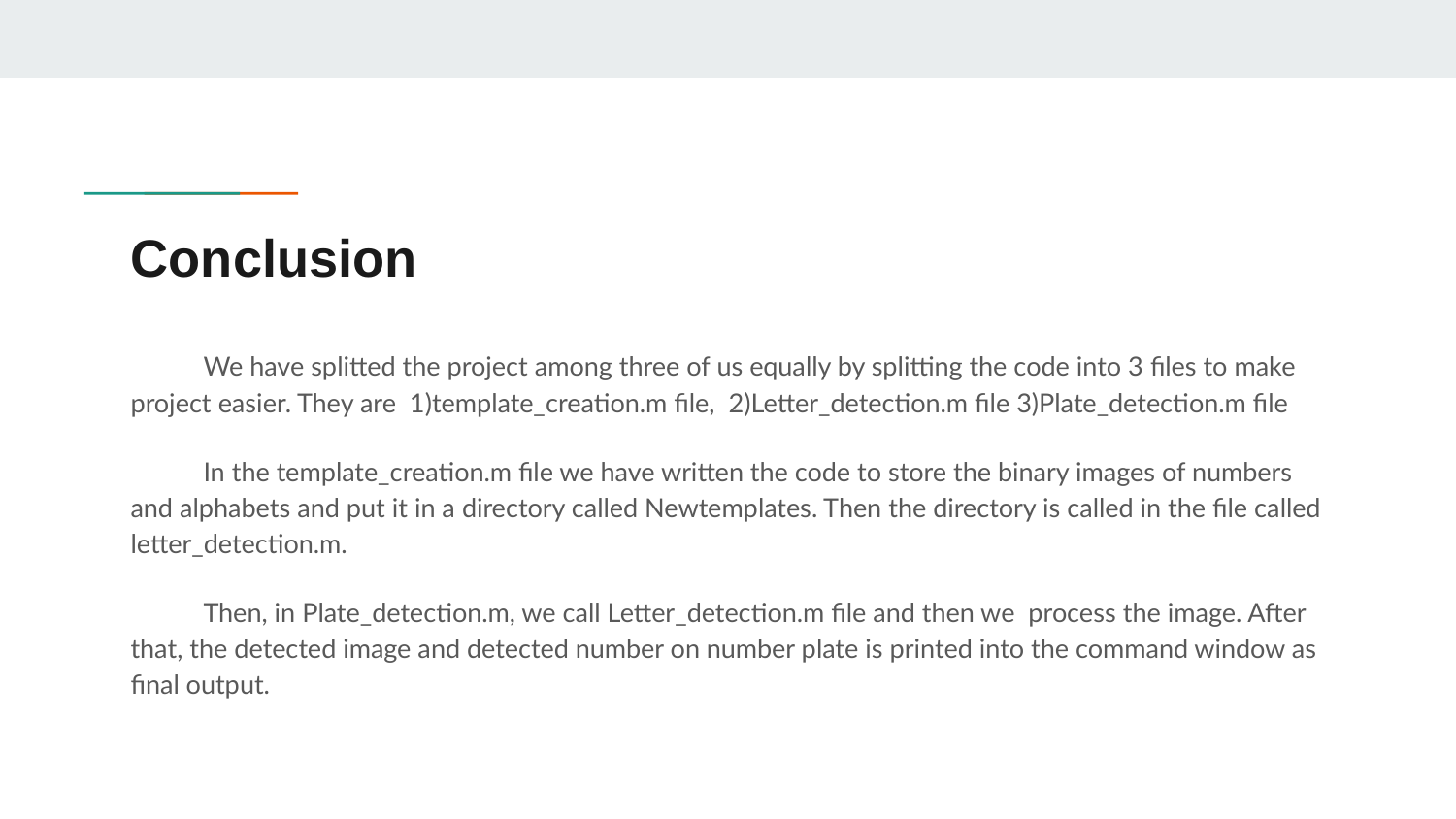

# Conclusion
We have splitted the project among three of us equally by splitting the code into 3 files to make project easier. They are  1)template_creation.m file,  2)Letter_detection.m file 3)Plate_detection.m file
In the template_creation.m file we have written the code to store the binary images of numbers and alphabets and put it in a directory called Newtemplates. Then the directory is called in the file called letter_detection.m.
Then, in Plate_detection.m, we call Letter_detection.m file and then we  process the image. After that, the detected image and detected number on number plate is printed into the command window as final output.